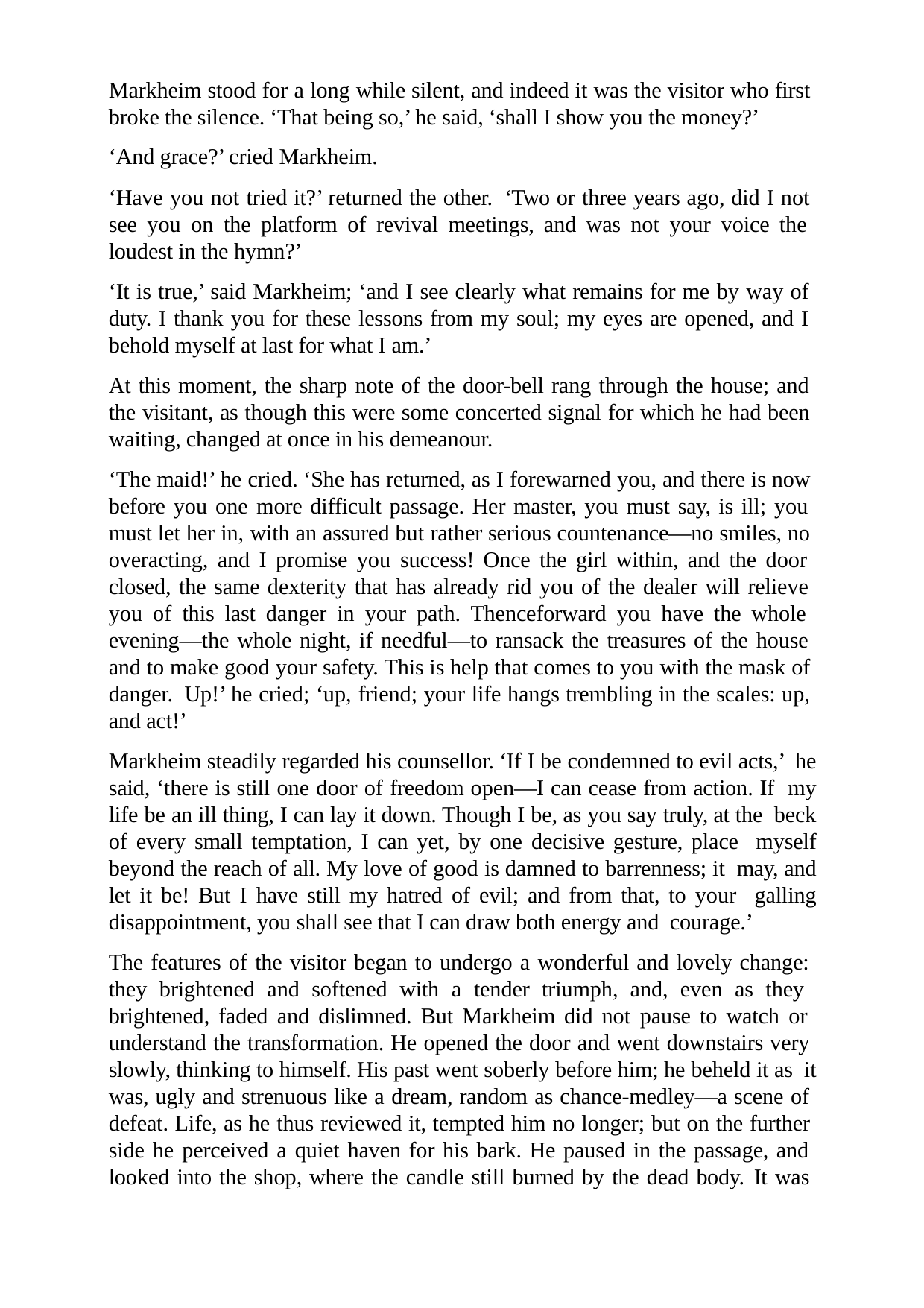

Markheim stood for a long while silent, and indeed it was the visitor who first  broke the silence. ‘That being so,’ he said, ‘shall I show you the money?’
‘And grace?’ cried Markheim.
‘Have you not tried it?’ returned the other. ‘Two or three years ago, did I not  see you on the platform of revival meetings, and was not your voice the  loudest in the hymn?’
‘It is true,’ said Markheim; ‘and I see clearly what remains for me by way of  duty. I thank you for these lessons from my soul; my eyes are opened, and I  behold myself at last for what I am.’
At this moment, the sharp note of the door-bell rang through the house; and  the visitant, as though this were some concerted signal for which he had been  waiting, changed at once in his demeanour.
‘The maid!’ he cried. ‘She has returned, as I forewarned you, and there is now  before you one more difficult passage. Her master, you must say, is ill; you  must let her in, with an assured but rather serious countenance—no smiles, no  overacting, and I promise you success! Once the girl within, and the door  closed, the same dexterity that has already rid you of the dealer will relieve  you of this last danger in your path. Thenceforward you have the whole  evening—the whole night, if needful—to ransack the treasures of the house  and to make good your safety. This is help that comes to you with the mask of  danger. Up!’ he cried; ‘up, friend; your life hangs trembling in the scales: up,  and act!’
Markheim steadily regarded his counsellor. ‘If I be condemned to evil acts,’  he said, ‘there is still one door of freedom open—I can cease from action. If  my life be an ill thing, I can lay it down. Though I be, as you say truly, at the  beck of every small temptation, I can yet, by one decisive gesture, place  myself beyond the reach of all. My love of good is damned to barrenness; it  may, and let it be! But I have still my hatred of evil; and from that, to your  galling disappointment, you shall see that I can draw both energy and  courage.’
The features of the visitor began to undergo a wonderful and lovely change:  they brightened and softened with a tender triumph, and, even as they  brightened, faded and dislimned. But Markheim did not pause to watch or  understand the transformation. He opened the door and went downstairs very  slowly, thinking to himself. His past went soberly before him; he beheld it as  it was, ugly and strenuous like a dream, random as chance-medley—a scene of  defeat. Life, as he thus reviewed it, tempted him no longer; but on the further  side he perceived a quiet haven for his bark. He paused in the passage, and  looked into the shop, where the candle still burned by the dead body. It was